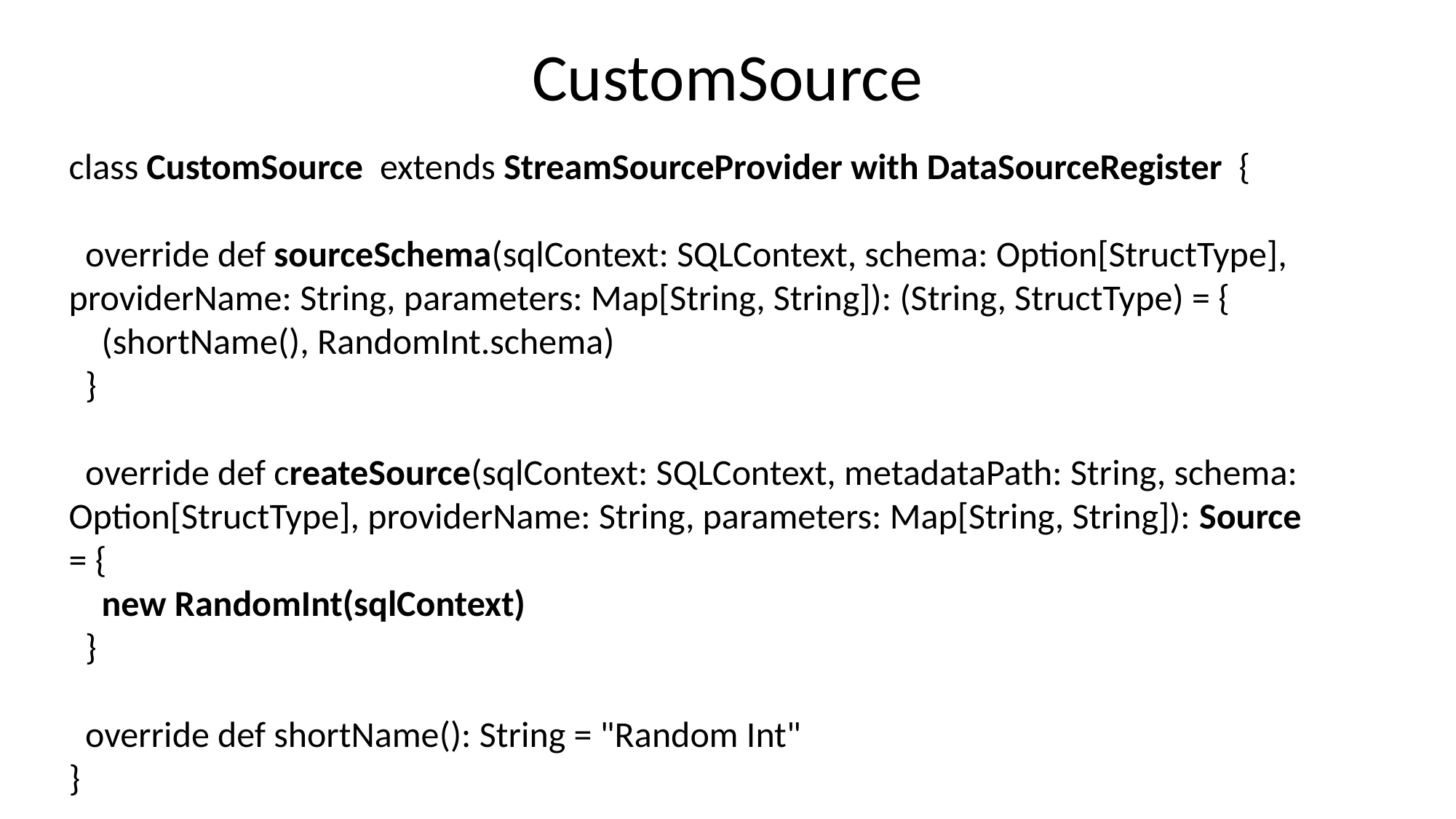

# CustomSource
class CustomSource  extends StreamSourceProvider with DataSourceRegister  {

  override def sourceSchema(sqlContext: SQLContext, schema: Option[StructType], providerName: String, parameters: Map[String, String]): (String, StructType) = {
    (shortName(), RandomInt.schema)
  }

  override def createSource(sqlContext: SQLContext, metadataPath: String, schema: Option[StructType], providerName: String, parameters: Map[String, String]): Source = {
    new RandomInt(sqlContext)
  }

  override def shortName(): String = "Random Int"
}